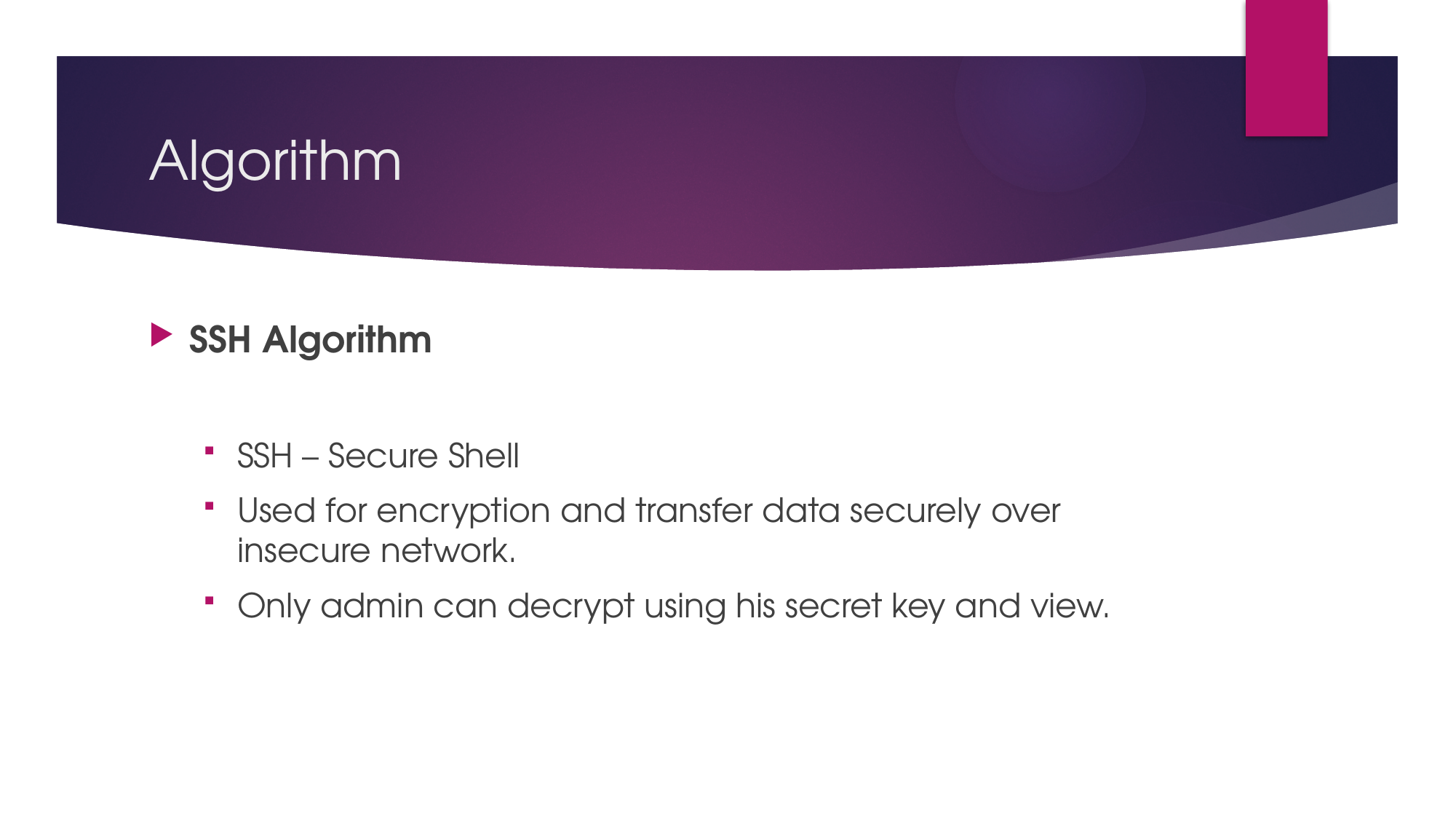

# Algorithm
SSH Algorithm

SSH – Secure Shell
Used for encryption and transfer data securely over insecure network.
Only admin can decrypt using his secret key and view.